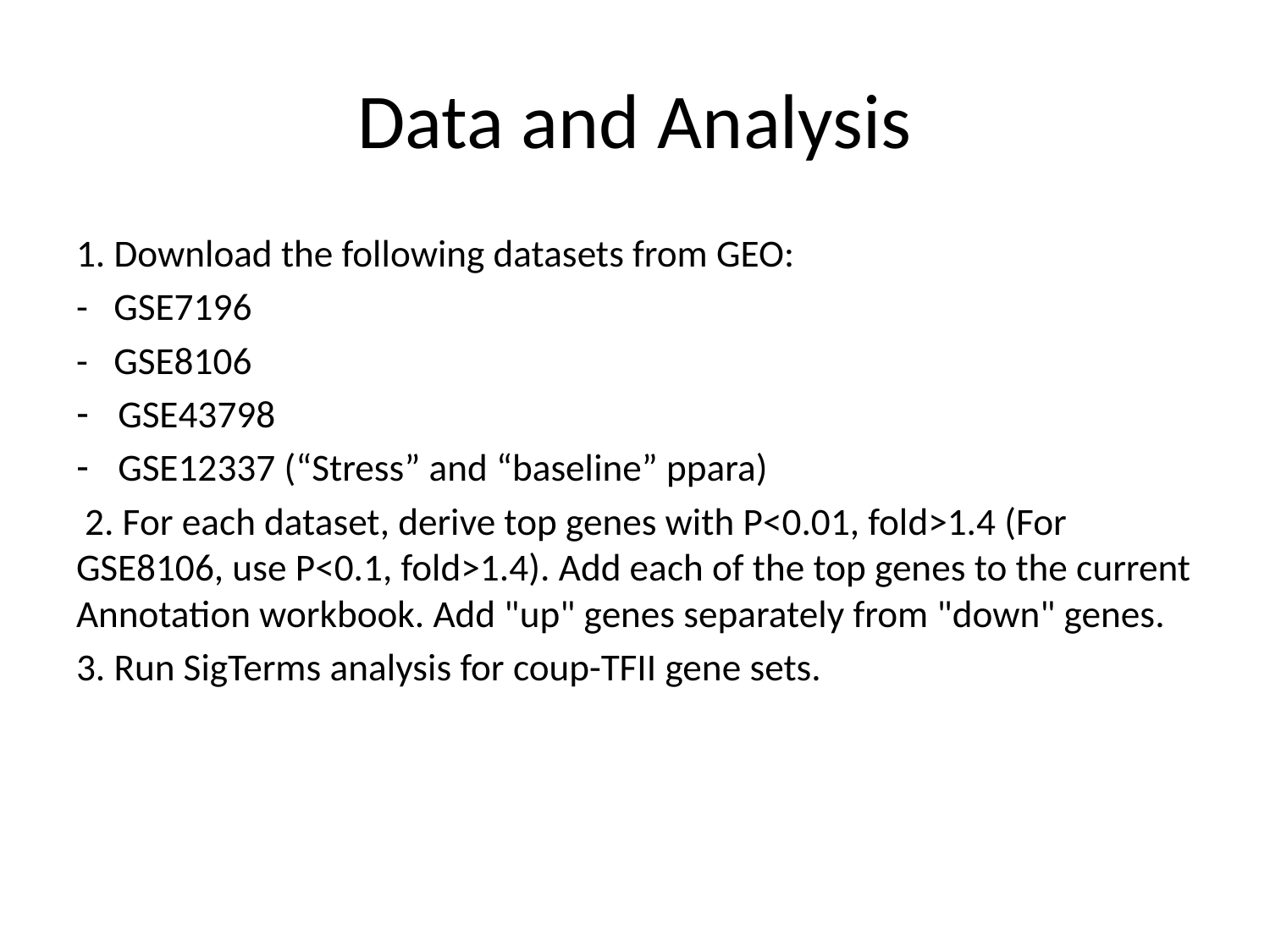

# Data and Analysis
1. Download the following datasets from GEO:
-   GSE7196
-   GSE8106
GSE43798
GSE12337 (“Stress” and “baseline” ppara)
 2. For each dataset, derive top genes with P<0.01, fold>1.4 (For GSE8106, use P<0.1, fold>1.4). Add each of the top genes to the current Annotation workbook. Add "up" genes separately from "down" genes.
3. Run SigTerms analysis for coup-TFII gene sets.